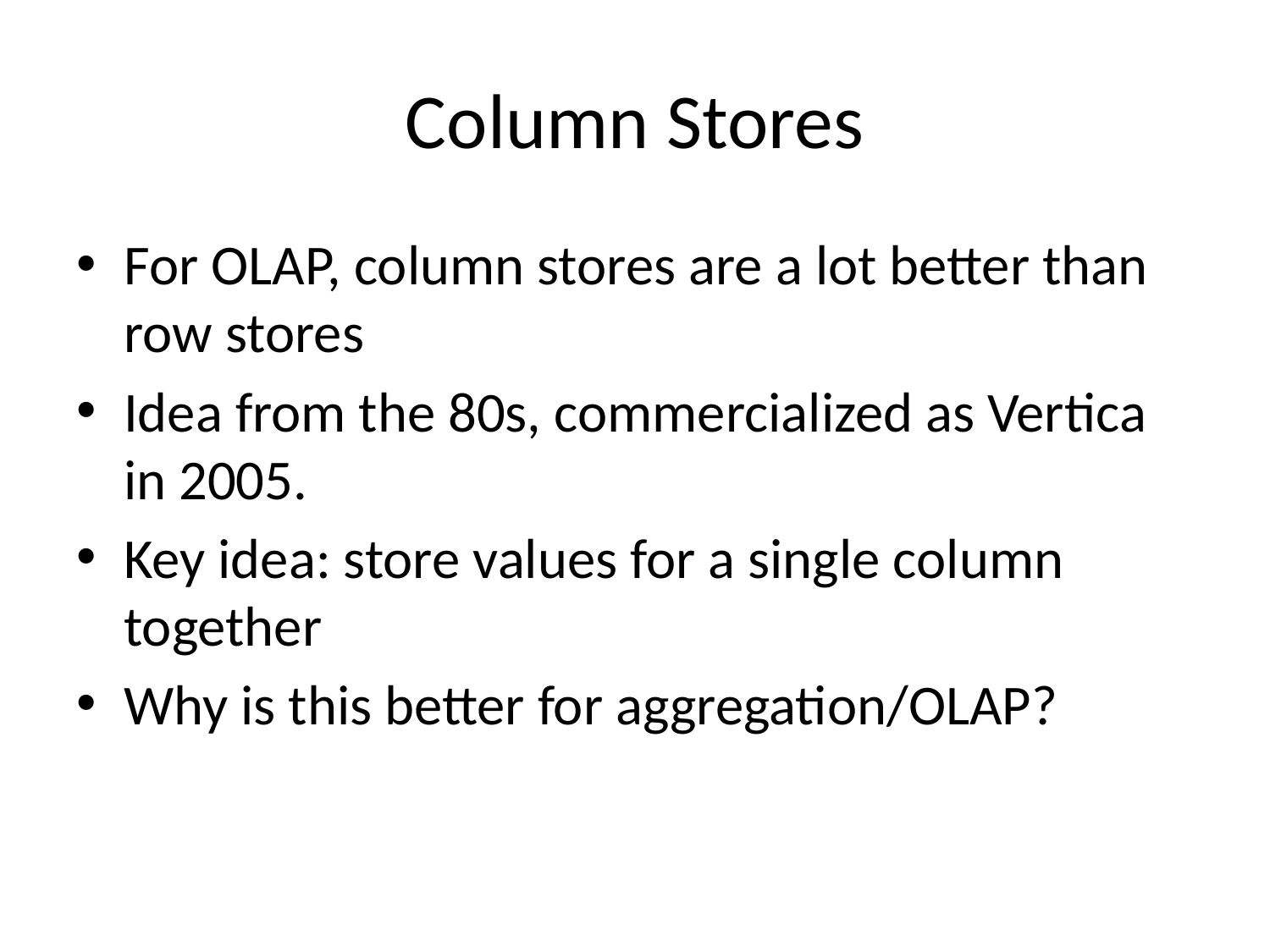

# Column Stores
For OLAP, column stores are a lot better than row stores
Idea from the 80s, commercialized as Vertica in 2005.
Key idea: store values for a single column together
Why is this better for aggregation/OLAP?